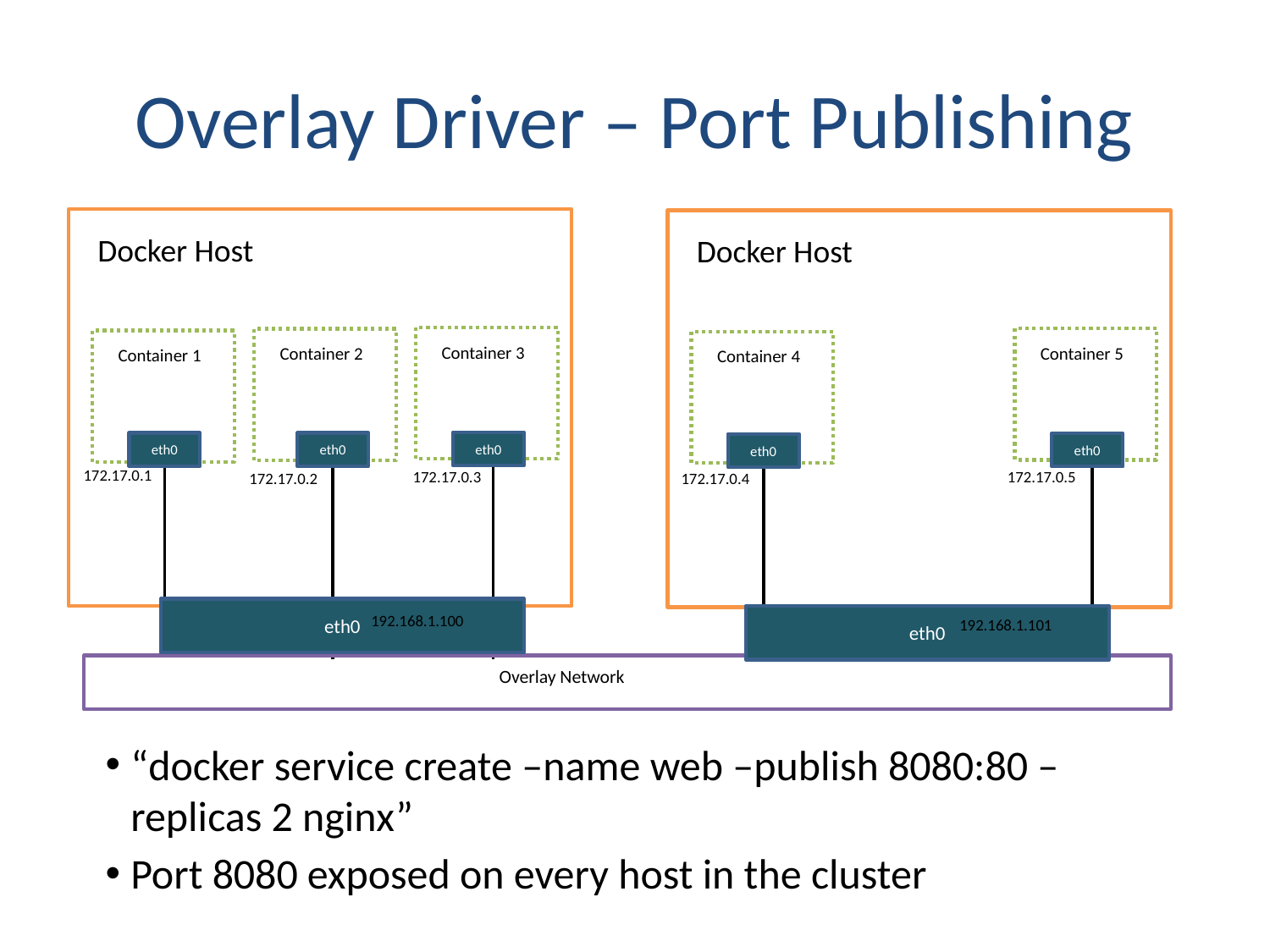

# Overlay Driver – Port Publishing

Docker Host
Docker Host

Container 3
Container 5
Container 2
Container 1
Container 4
eth0
eth0
eth0
eth0
eth0
172.17.0.1
172.17.0.3
172.17.0.5
172.17.0.4
172.17.0.2
eth0
192.168.1.100
eth0
192.168.1.101

Overlay Network
“docker service create –name web –publish 8080:80 –replicas 2 nginx”
Port 8080 exposed on every host in the cluster